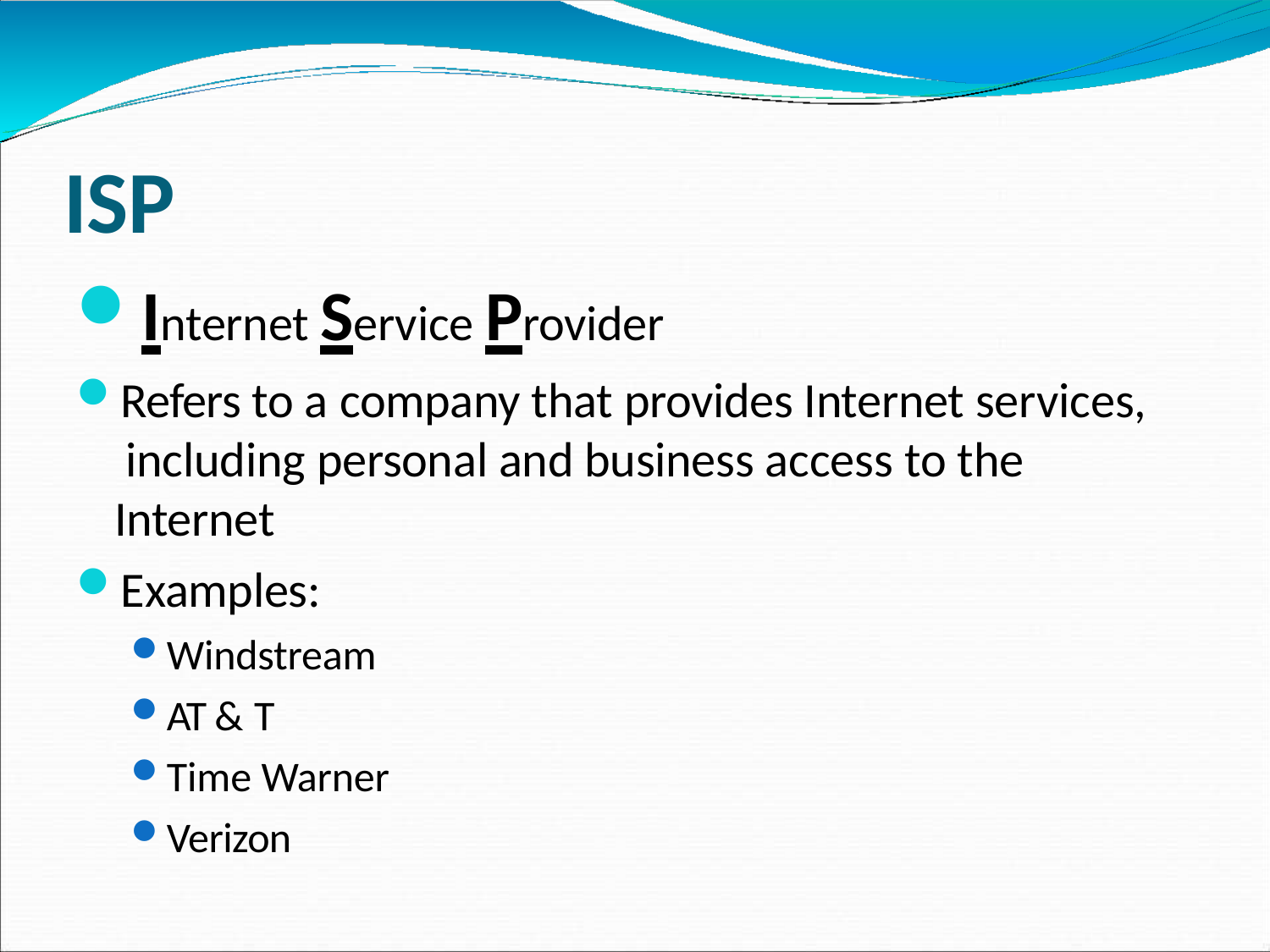

# ISP
Internet Service Provider
Refers to a company that provides Internet services,  including personal and business access to the  Internet
Examples:
Windstream
AT & T
Time Warner
Verizon